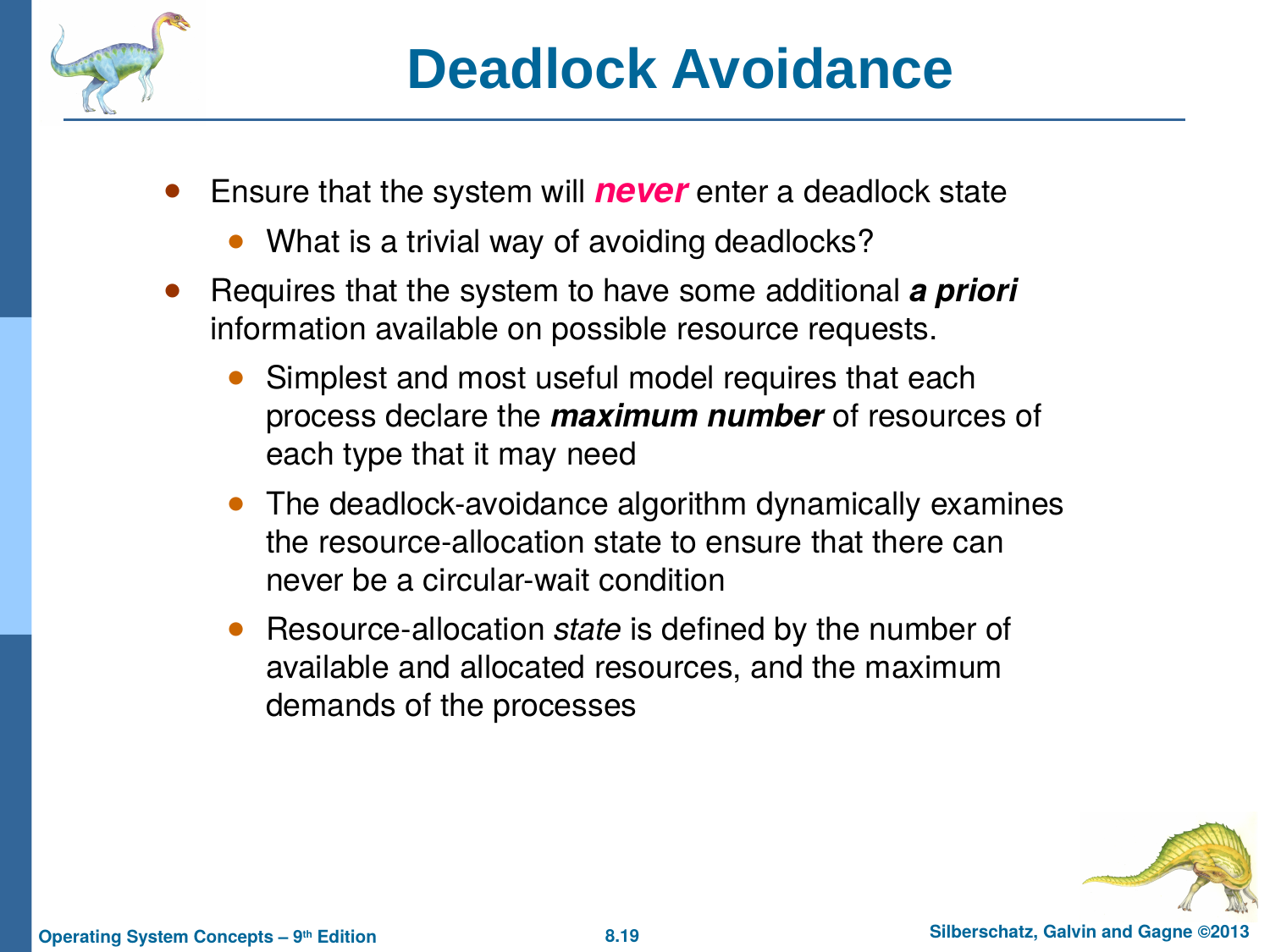

# Deadlock Avoidance
Ensure that the system will never enter a deadlock state
What is a trivial way of avoiding deadlocks?
Requires that the system to have some additional a priori information available on possible resource requests.
Simplest and most useful model requires that each process declare the maximum number of resources of each type that it may need
The deadlock-avoidance algorithm dynamically examines the resource-allocation state to ensure that there can never be a circular-wait condition
Resource-allocation state is defined by the number of available and allocated resources, and the maximum demands of the processes